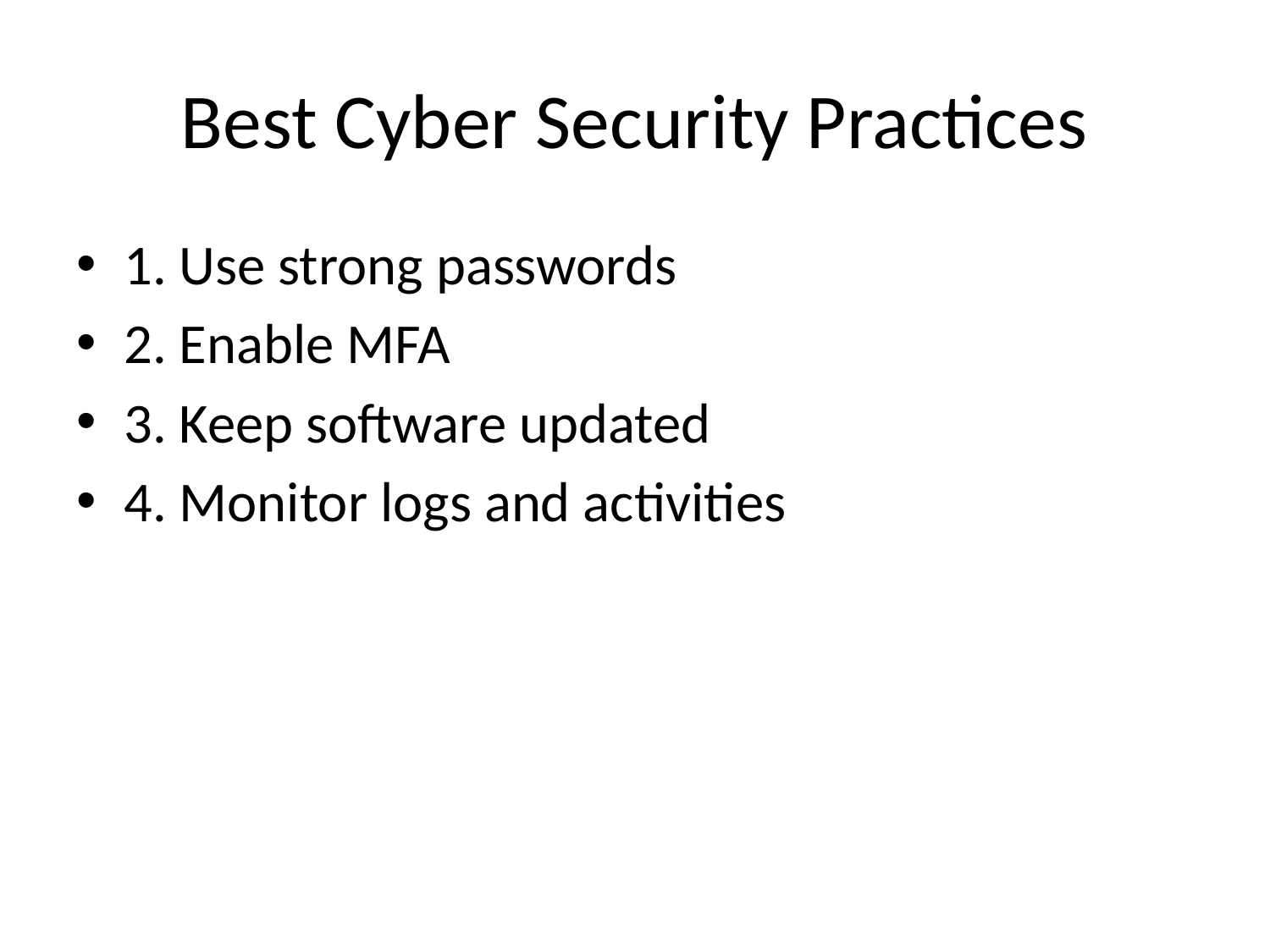

# Best Cyber Security Practices
1. Use strong passwords
2. Enable MFA
3. Keep software updated
4. Monitor logs and activities